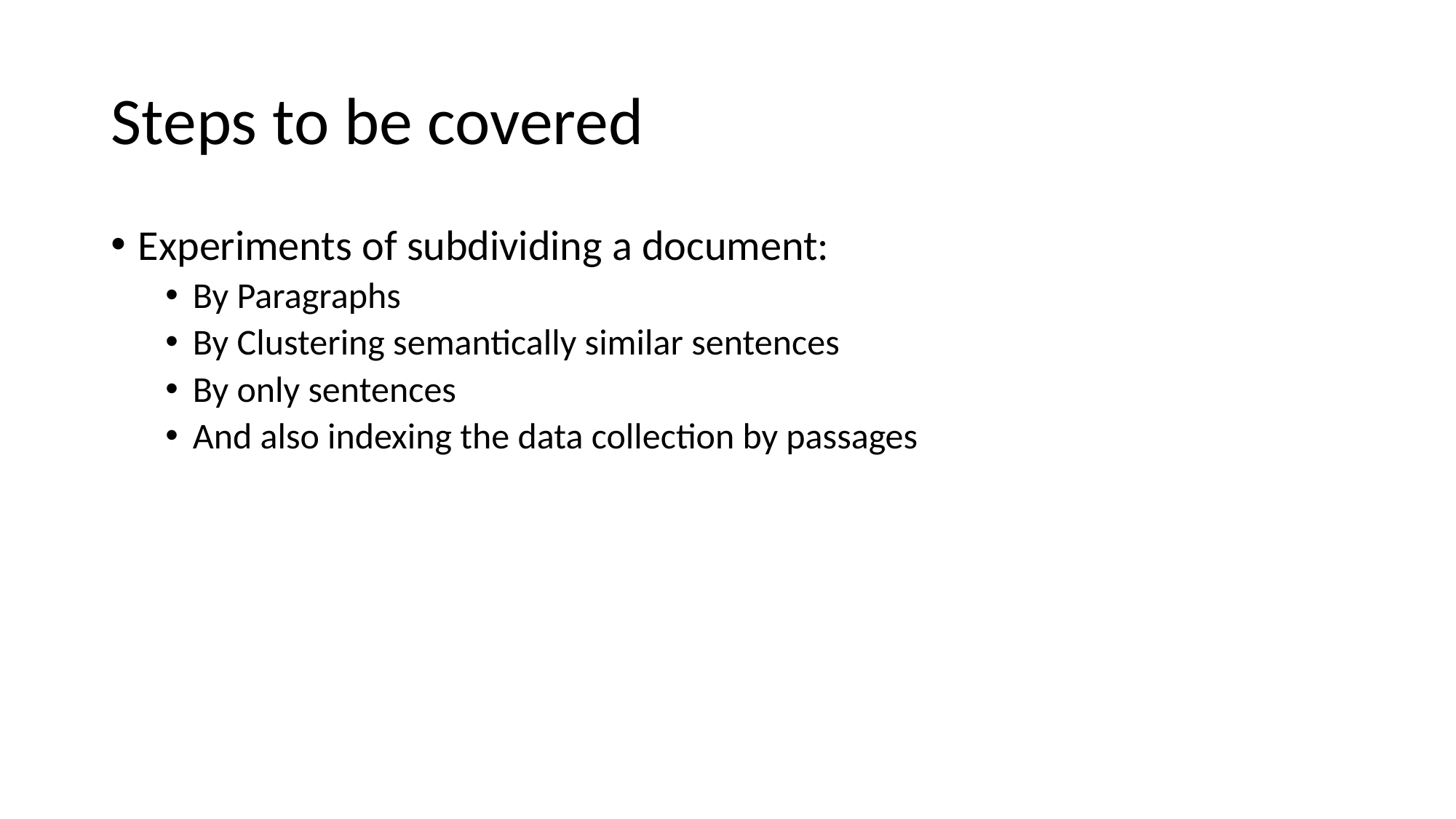

# Steps to be covered
Experiments of subdividing a document:
By Paragraphs
By Clustering semantically similar sentences
By only sentences
And also indexing the data collection by passages